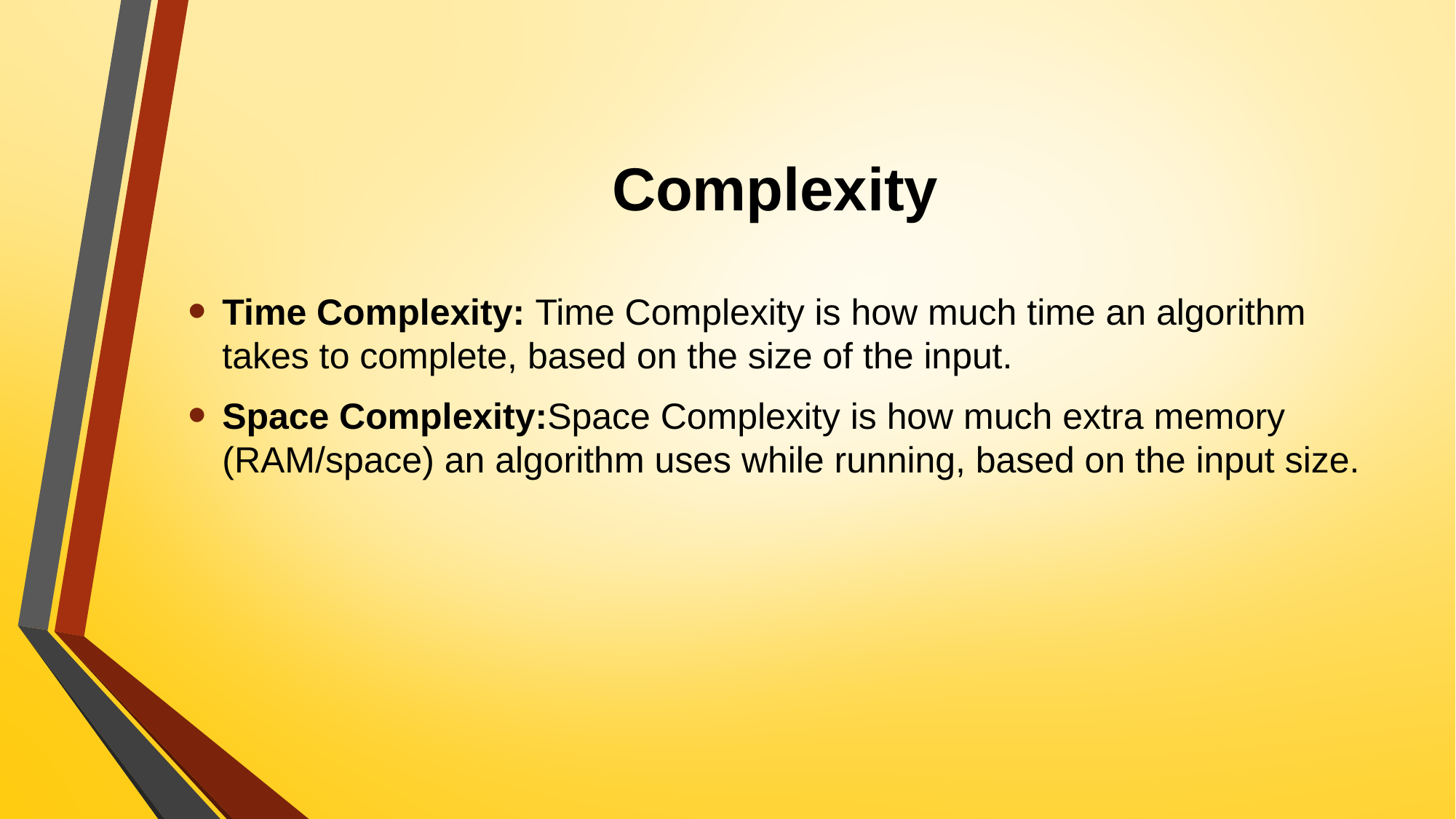

# Complexity
Time Complexity: Time Complexity is how much time an algorithm takes to complete, based on the size of the input.
Space Complexity:Space Complexity is how much extra memory (RAM/space) an algorithm uses while running, based on the input size.